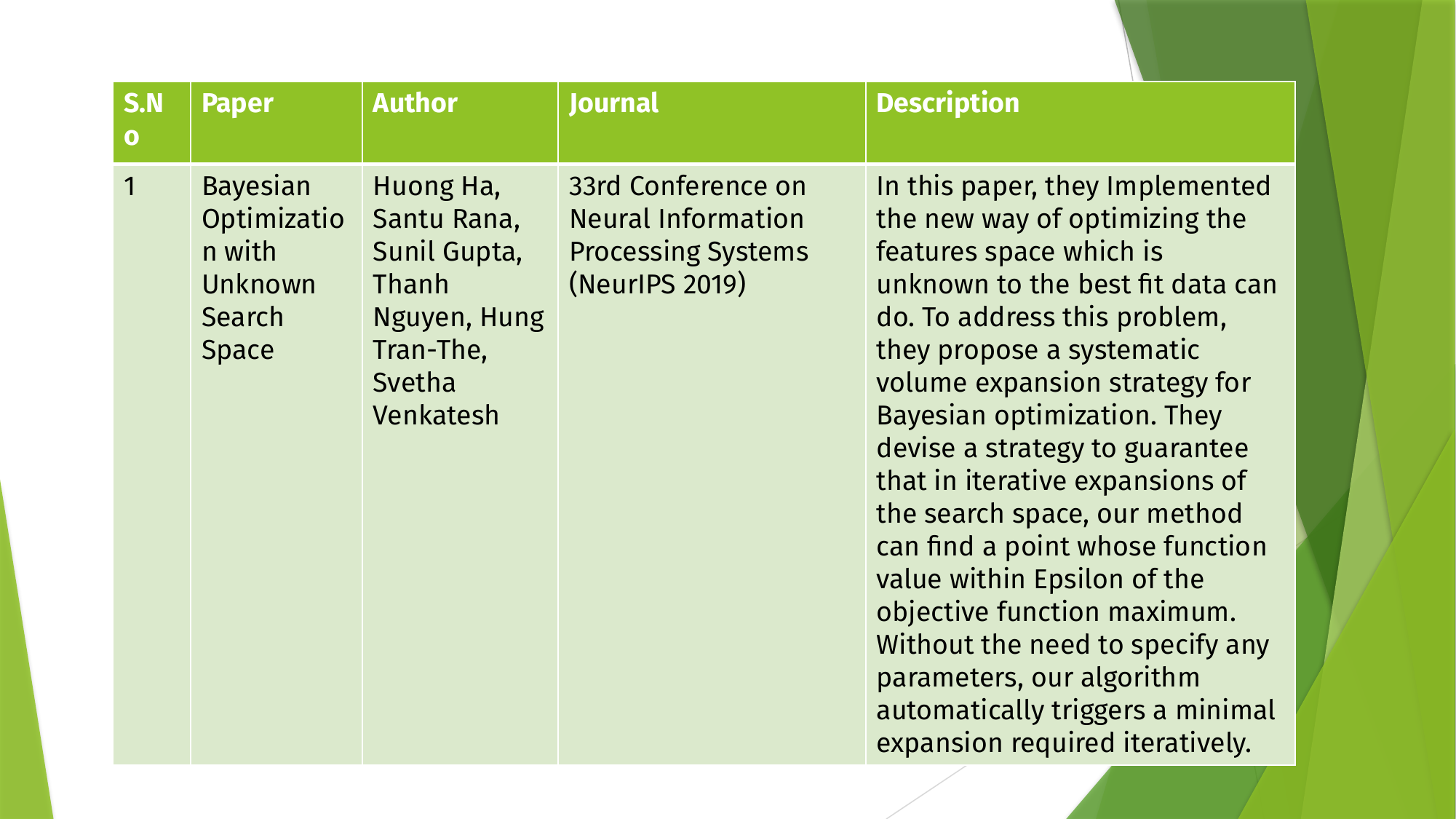

| S.No | Paper | Author | Journal | Description |
| --- | --- | --- | --- | --- |
| 1 | Bayesian Optimization with Unknown Search Space | Huong Ha, Santu Rana, Sunil Gupta, Thanh Nguyen, Hung Tran-The, Svetha Venkatesh | 33rd Conference on Neural Information Processing Systems (NeurIPS 2019) | In this paper, they Implemented the new way of optimizing the features space which is unknown to the best fit data can do. To address this problem, they propose a systematic volume expansion strategy for Bayesian optimization. They devise a strategy to guarantee that in iterative expansions of the search space, our method can find a point whose function value within Epsilon of the objective function maximum. Without the need to specify any parameters, our algorithm automatically triggers a minimal expansion required iteratively. |